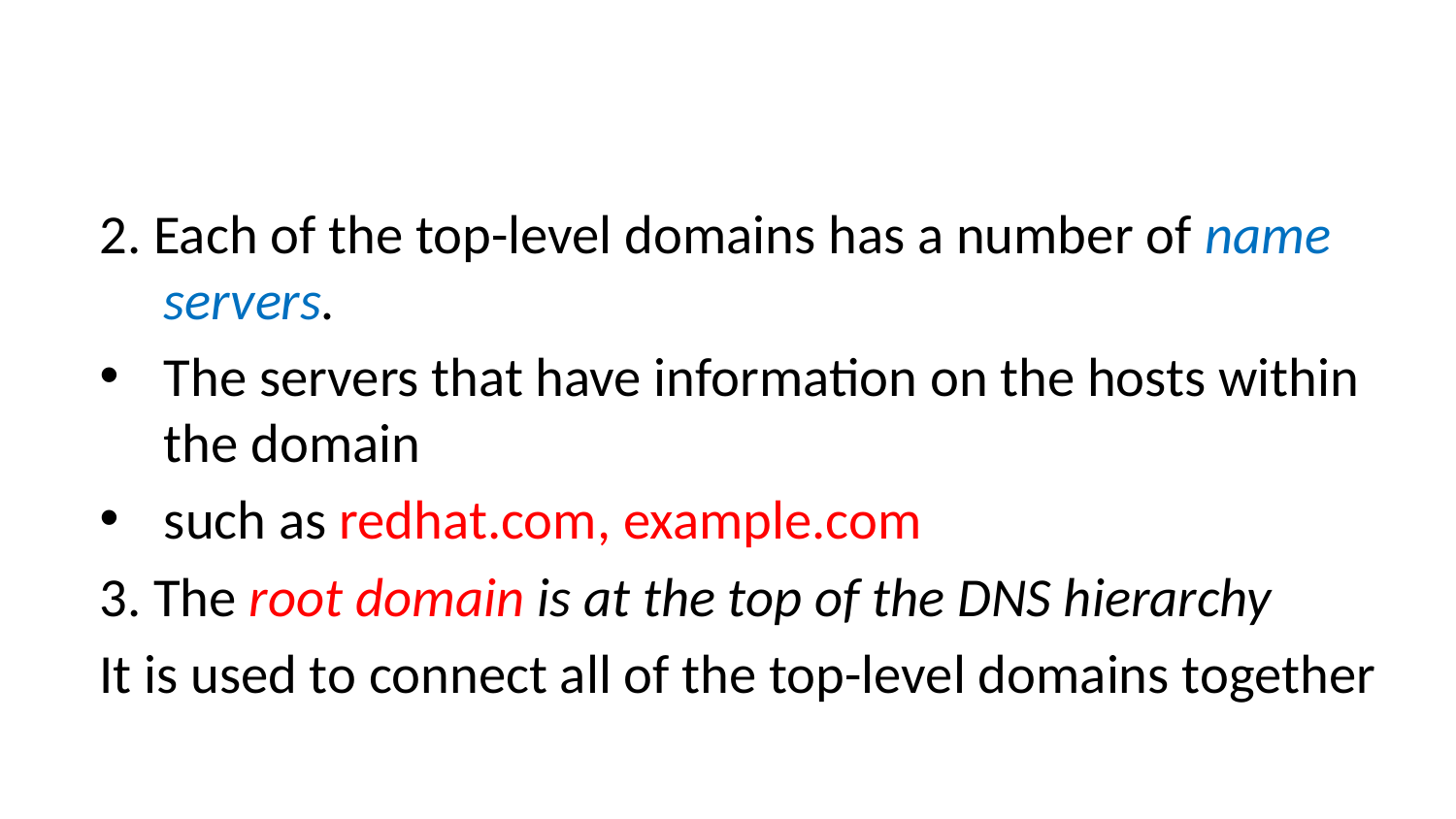

#
2. Each of the top-level domains has a number of name servers.
The servers that have information on the hosts within the domain
such as redhat.com, example.com
3. The root domain is at the top of the DNS hierarchy
It is used to connect all of the top-level domains together